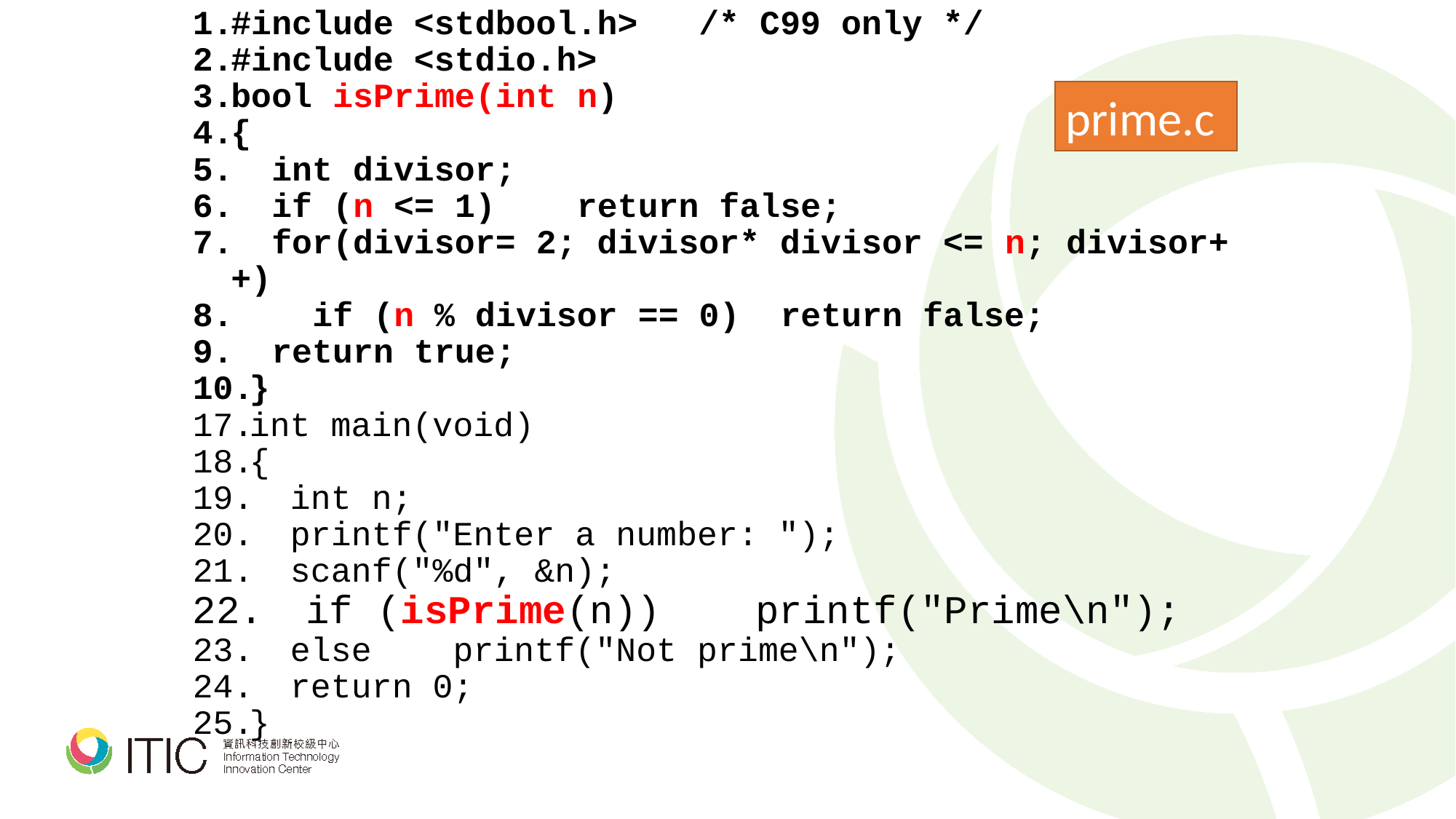

#include <stdbool.h>   /* C99 only */
#include <stdio.h>
bool isPrime(int n)
{
  int divisor;
  if (n <= 1)    return false;
  for(divisor= 2; divisor* divisor <= n; divisor++)
    if (n % divisor == 0)  return false;
  return true;
}
int main(void)
{
  int n;
  printf("Enter a number: ");
  scanf("%d", &n);
  if (isPrime(n))    printf("Prime\n");
  else    printf("Not prime\n");
  return 0;
}

prime.c